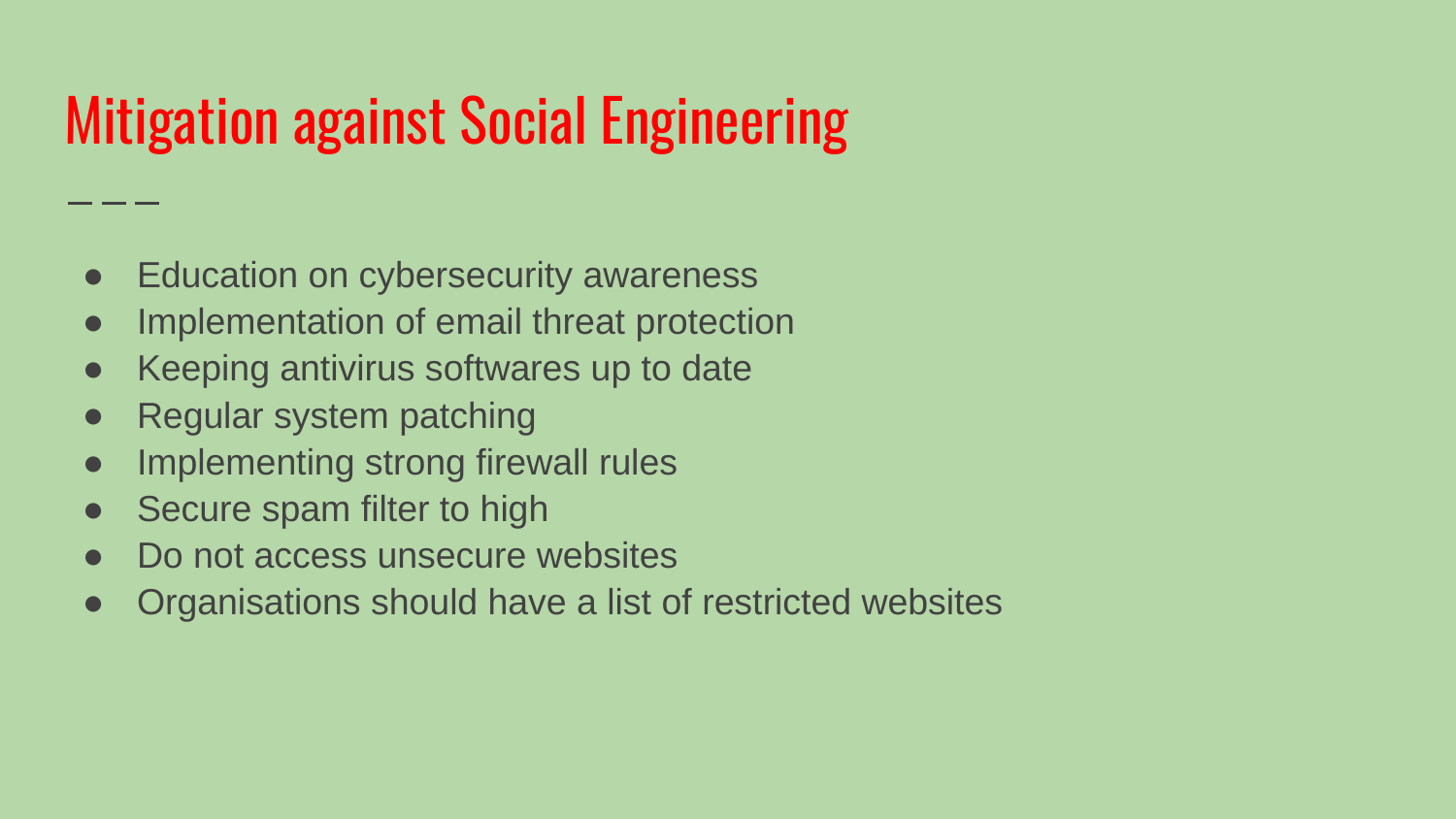

# Mitigation against Social Engineering
Education on cybersecurity awareness
Implementation of email threat protection
Keeping antivirus softwares up to date
Regular system patching
Implementing strong firewall rules
Secure spam filter to high
Do not access unsecure websites
Organisations should have a list of restricted websites